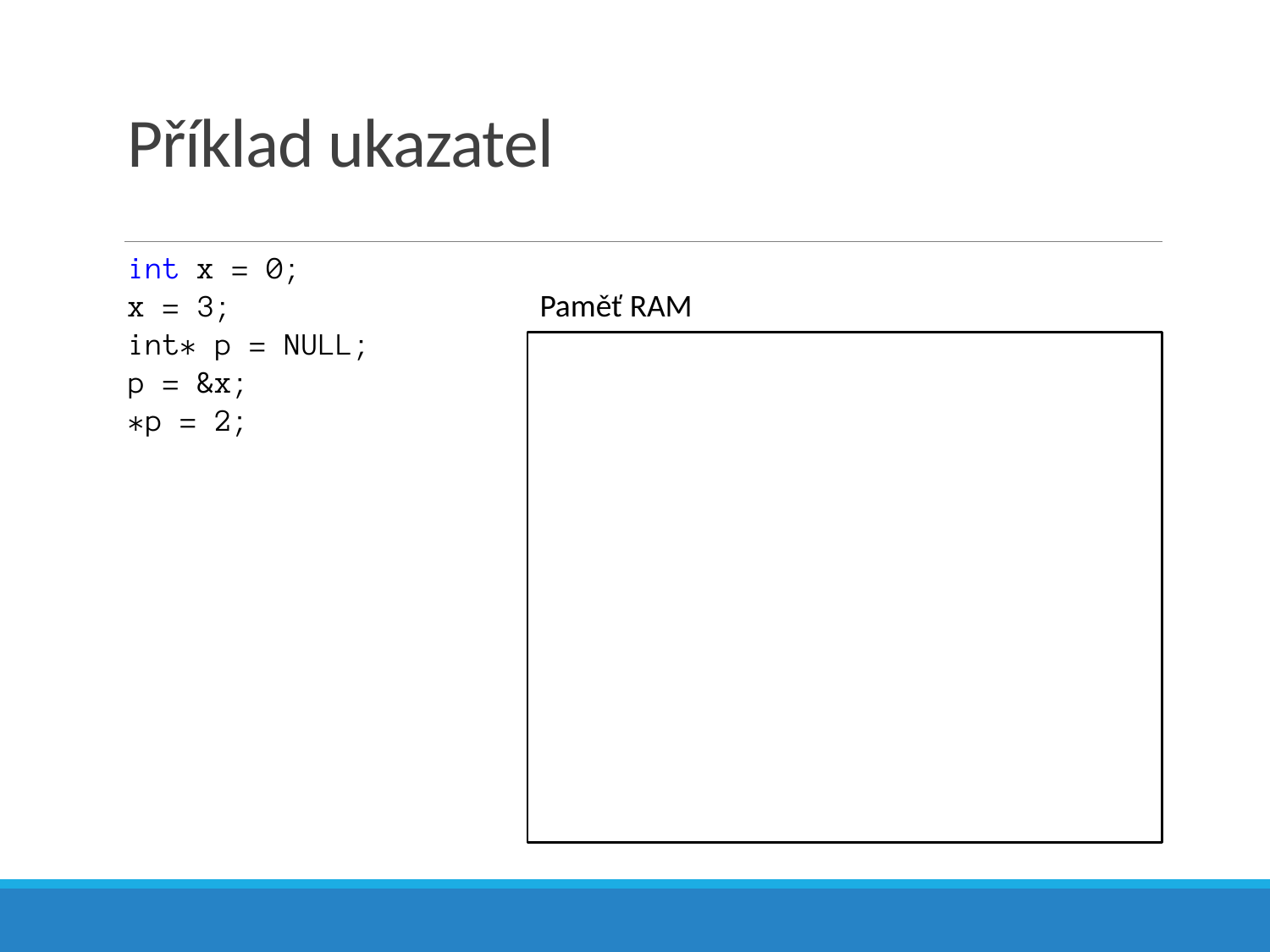

# Příklad ukazatel
int x = 0;
x = 3;
int* p = NULL;
p = &x;
*p = 2;

Paměť RAM